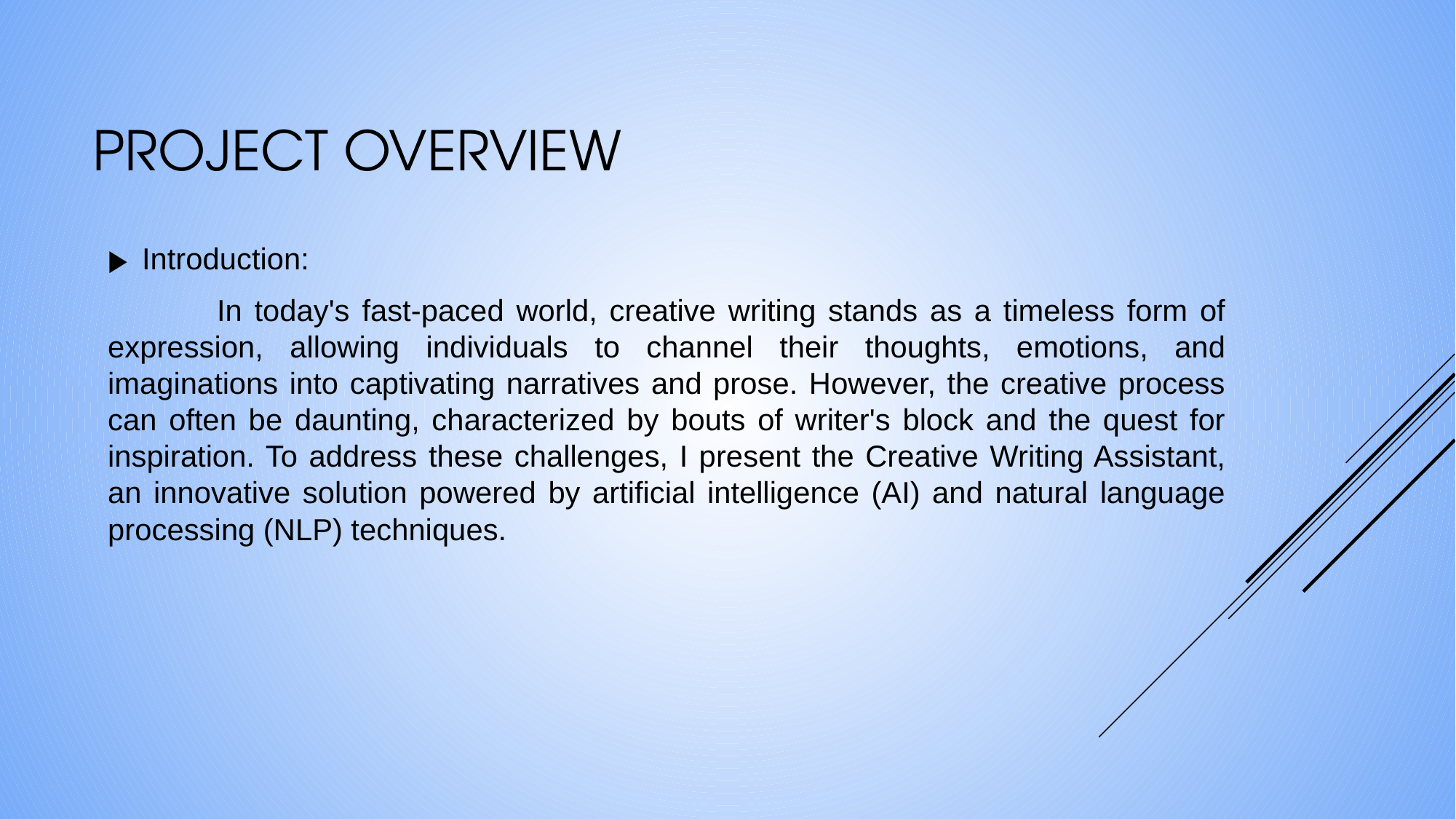

# PROJECT OVERVIEW
Introduction:
	In today's fast-paced world, creative writing stands as a timeless form of expression, allowing individuals to channel their thoughts, emotions, and imaginations into captivating narratives and prose. However, the creative process can often be daunting, characterized by bouts of writer's block and the quest for inspiration. To address these challenges, I present the Creative Writing Assistant, an innovative solution powered by artificial intelligence (AI) and natural language processing (NLP) techniques.